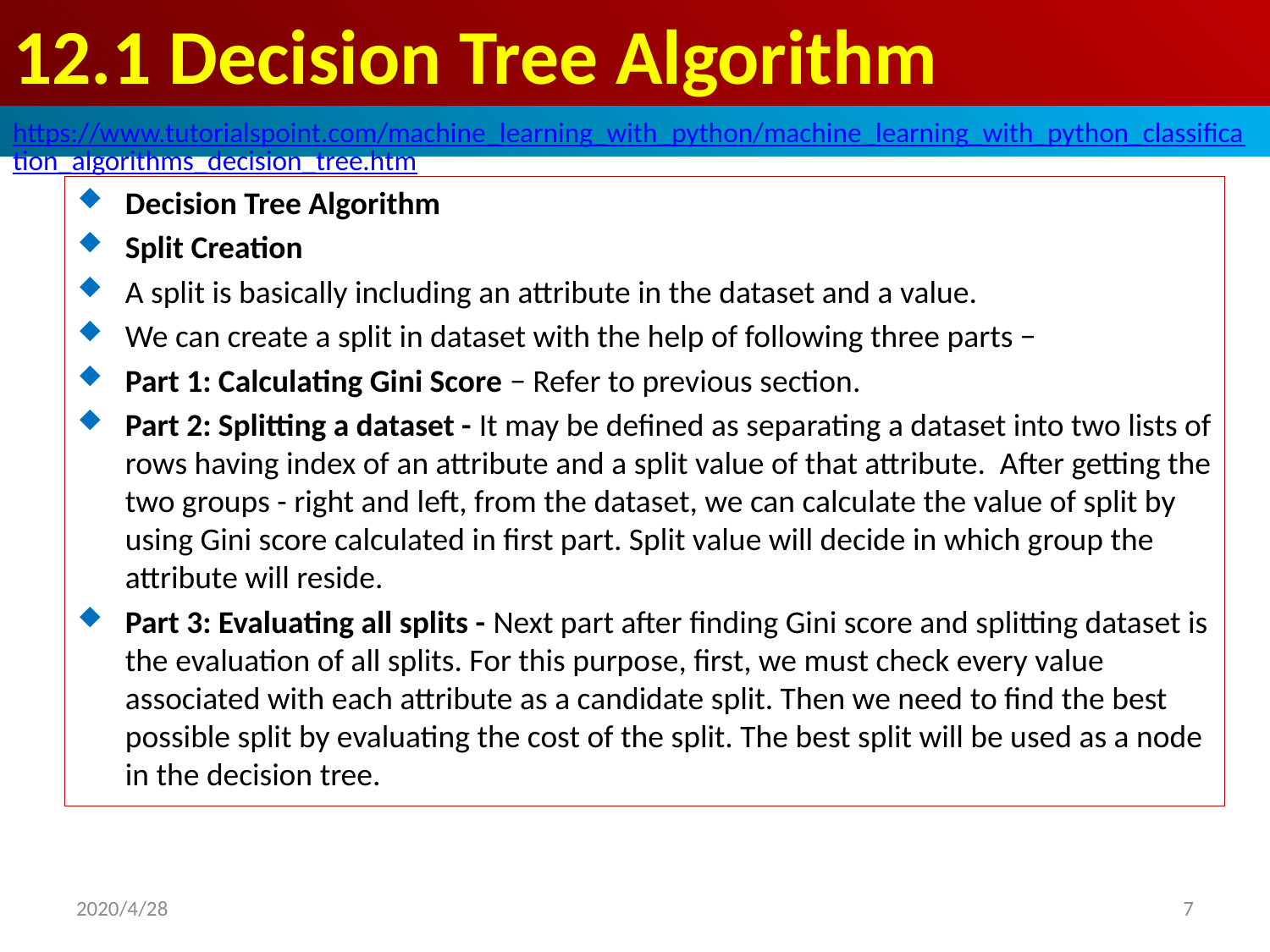

# 12.1 Decision Tree Algorithm
https://www.tutorialspoint.com/machine_learning_with_python/machine_learning_with_python_classification_algorithms_decision_tree.htm
Decision Tree Algorithm
Split Creation
A split is basically including an attribute in the dataset and a value.
We can create a split in dataset with the help of following three parts −
Part 1: Calculating Gini Score − Refer to previous section.
Part 2: Splitting a dataset - It may be defined as separating a dataset into two lists of rows having index of an attribute and a split value of that attribute.  After getting the two groups - right and left, from the dataset, we can calculate the value of split by using Gini score calculated in first part. Split value will decide in which group the attribute will reside.
Part 3: Evaluating all splits - Next part after finding Gini score and splitting dataset is the evaluation of all splits. For this purpose, first, we must check every value associated with each attribute as a candidate split. Then we need to find the best possible split by evaluating the cost of the split. The best split will be used as a node in the decision tree.
2020/4/28
7